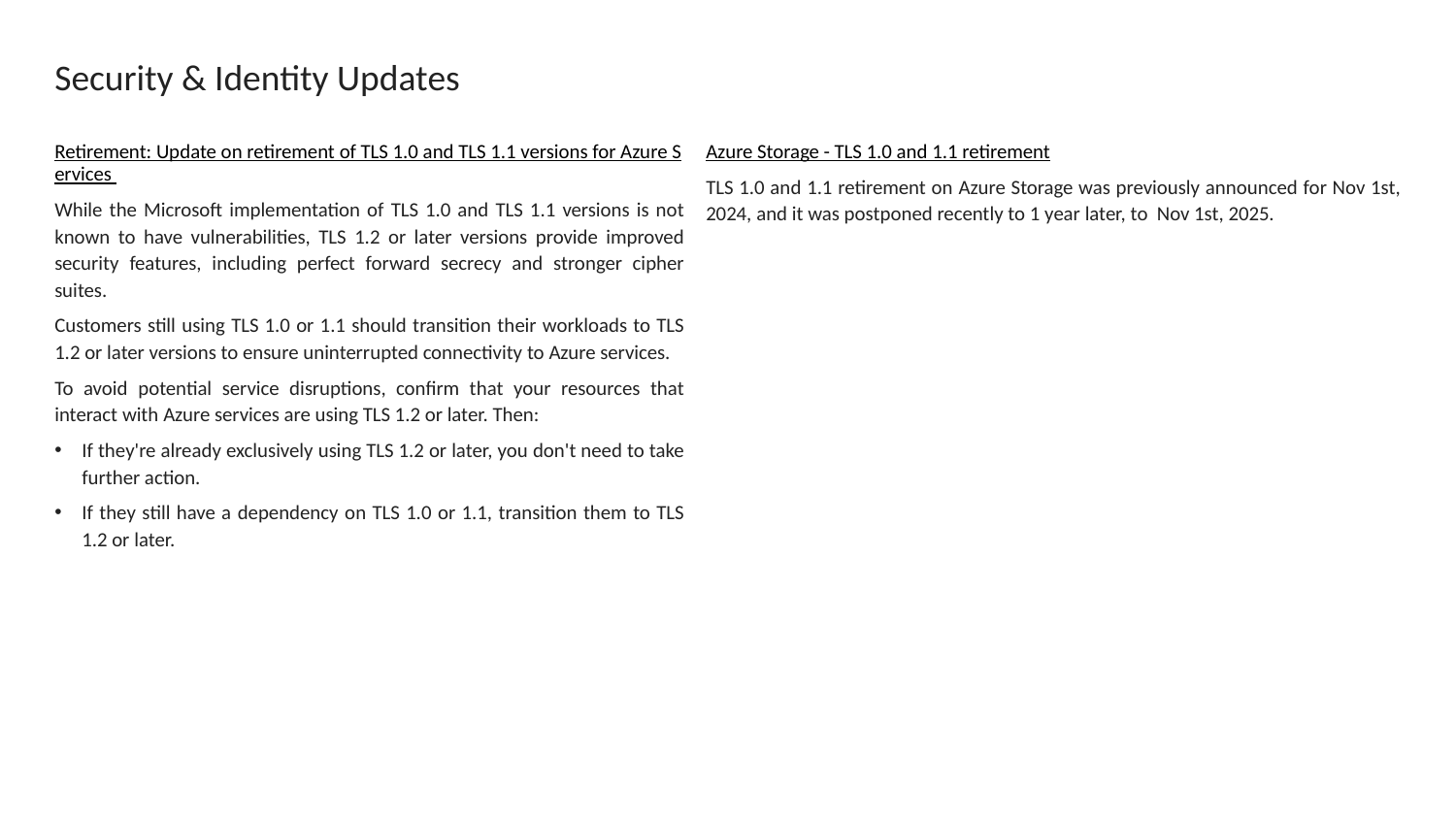

# Security & Identity Updates
Retirement: Update on retirement of TLS 1.0 and TLS 1.1 versions for Azure Services
While the Microsoft implementation of TLS 1.0 and TLS 1.1 versions is not known to have vulnerabilities, TLS 1.2 or later versions provide improved security features, including perfect forward secrecy and stronger cipher suites.
Customers still using TLS 1.0 or 1.1 should transition their workloads to TLS 1.2 or later versions to ensure uninterrupted connectivity to Azure services.
To avoid potential service disruptions, confirm that your resources that interact with Azure services are using TLS 1.2 or later. Then:
If they're already exclusively using TLS 1.2 or later, you don't need to take further action.
If they still have a dependency on TLS 1.0 or 1.1, transition them to TLS 1.2 or later.
Azure Storage - TLS 1.0 and 1.1 retirement
TLS 1.0 and 1.1 retirement on Azure Storage was previously announced for Nov 1st, 2024, and it was postponed recently to 1 year later, to  Nov 1st, 2025.